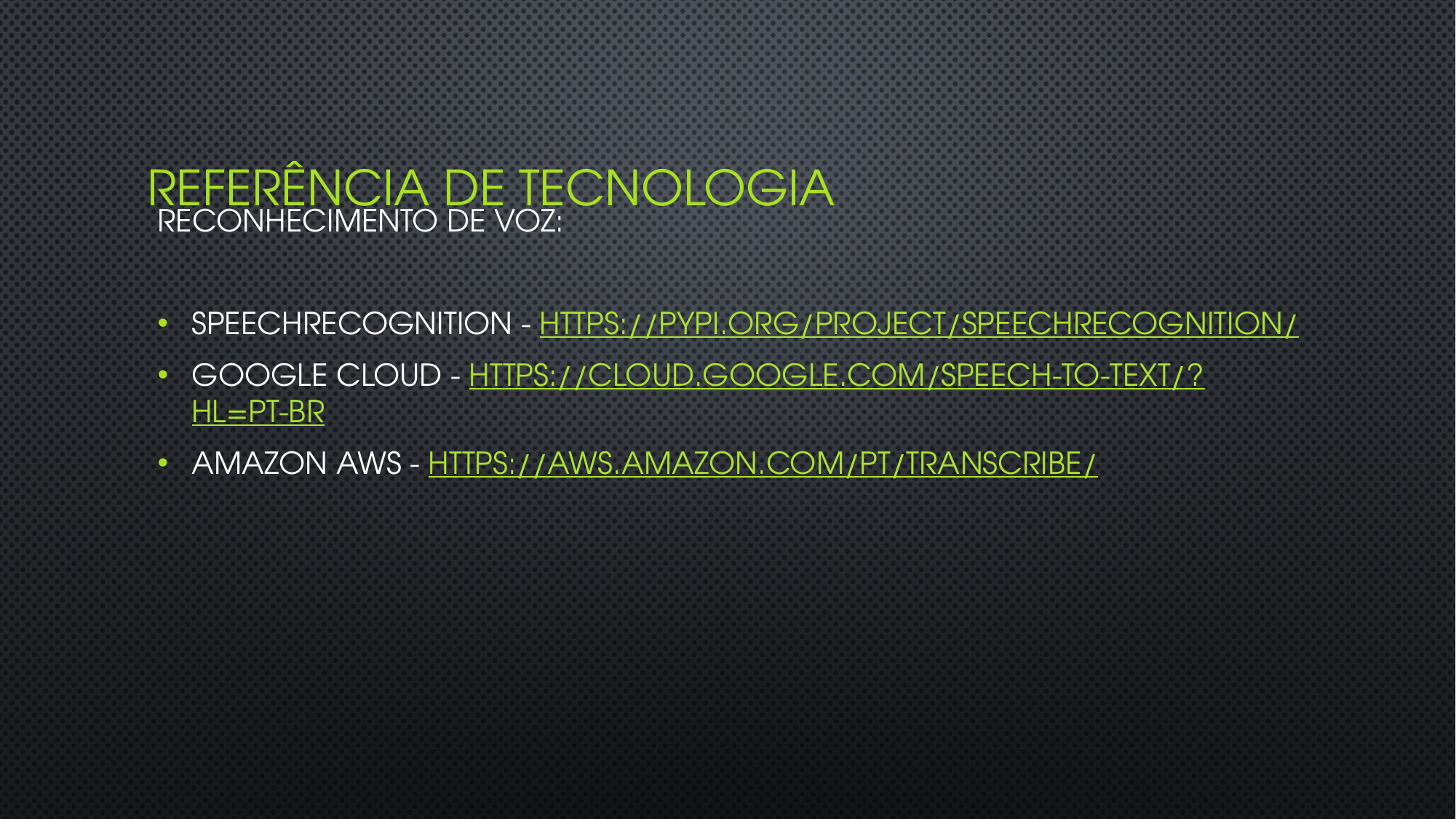

# ReferÊncia de tecnologia
Reconhecimento de voz:

SpeechRecognition - https://pypi.org/project/SpeechRecognition/
Google cloud - https://cloud.google.com/speech-to-text/?hl=pt-br
Amazon aws - https://aws.amazon.com/pt/transcribe/